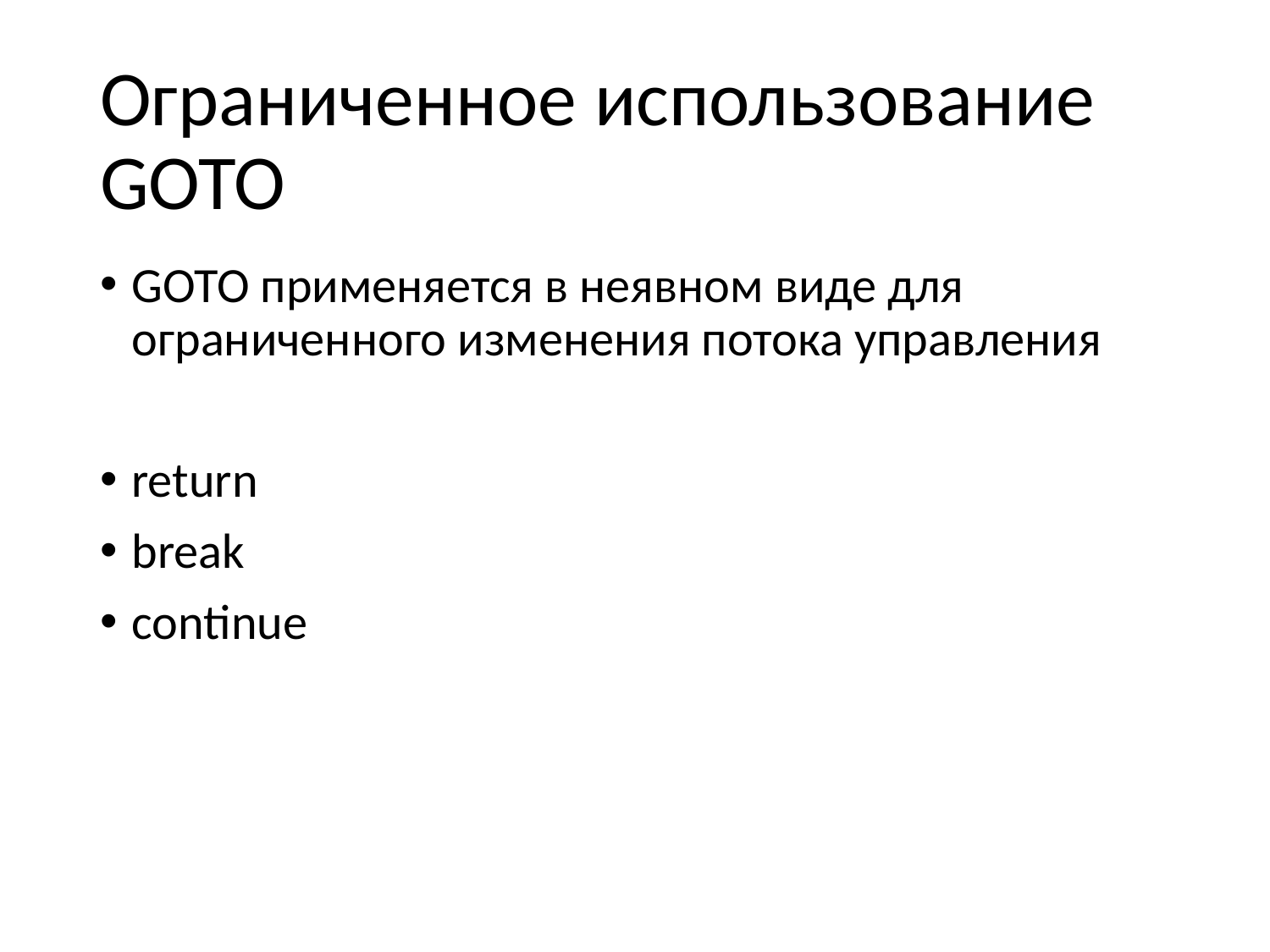

# Ограниченное использование GOTO
GOTO применяется в неявном виде для ограниченного изменения потока управления

return
break
continue